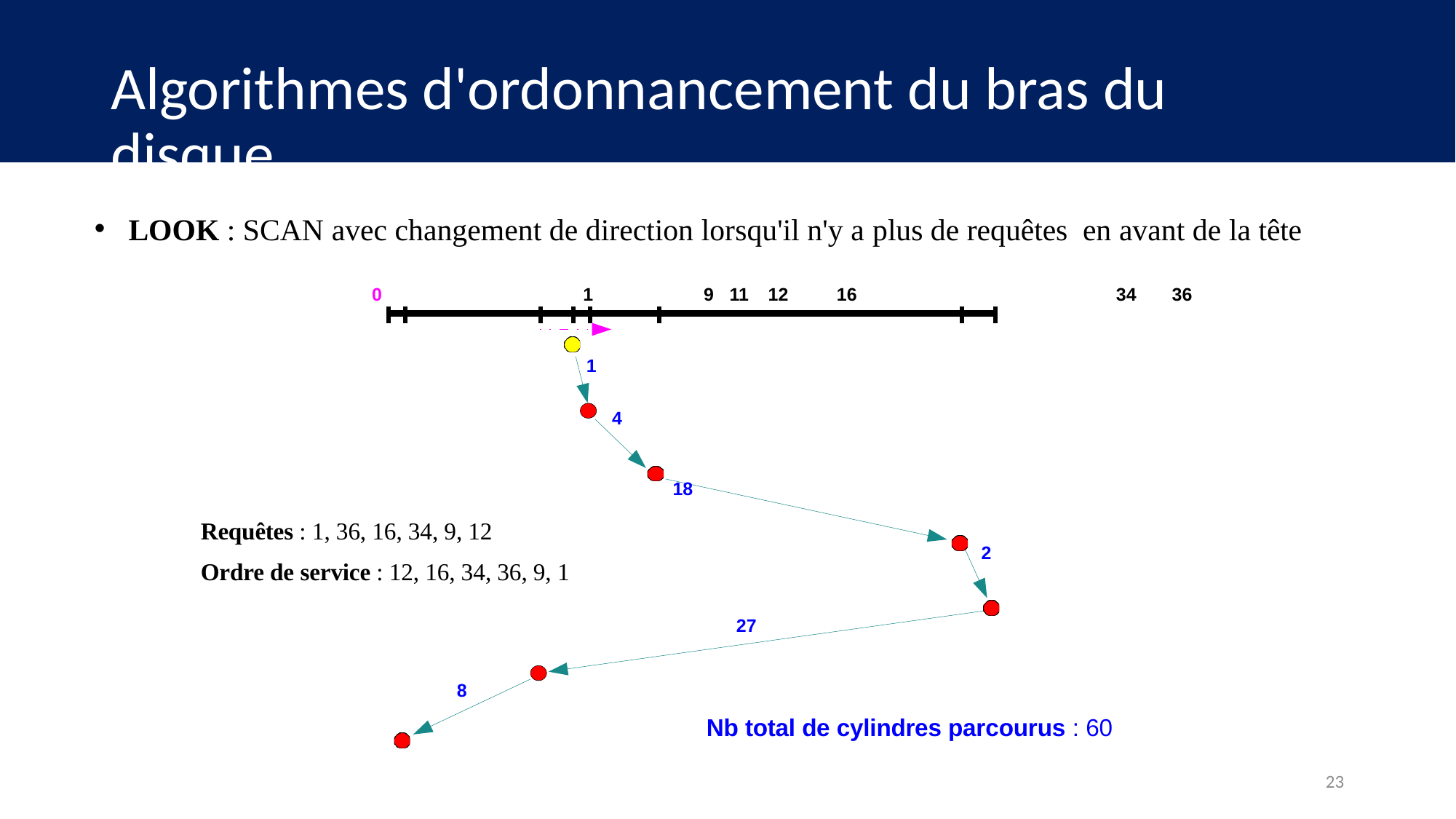

# Algorithmes d'ordonnancement du bras du disque
LOOK : SCAN avec changement de direction lorsqu'il n'y a plus de requêtes  en avant de la tête
0	1	9	11	12	16	34	36

1

4

18

Requêtes : 1, 36, 16, 34, 9, 12
Ordre de service : 12, 16, 34, 36, 9, 1
2

27
8
Nb total de cylindres parcourus : 60
23